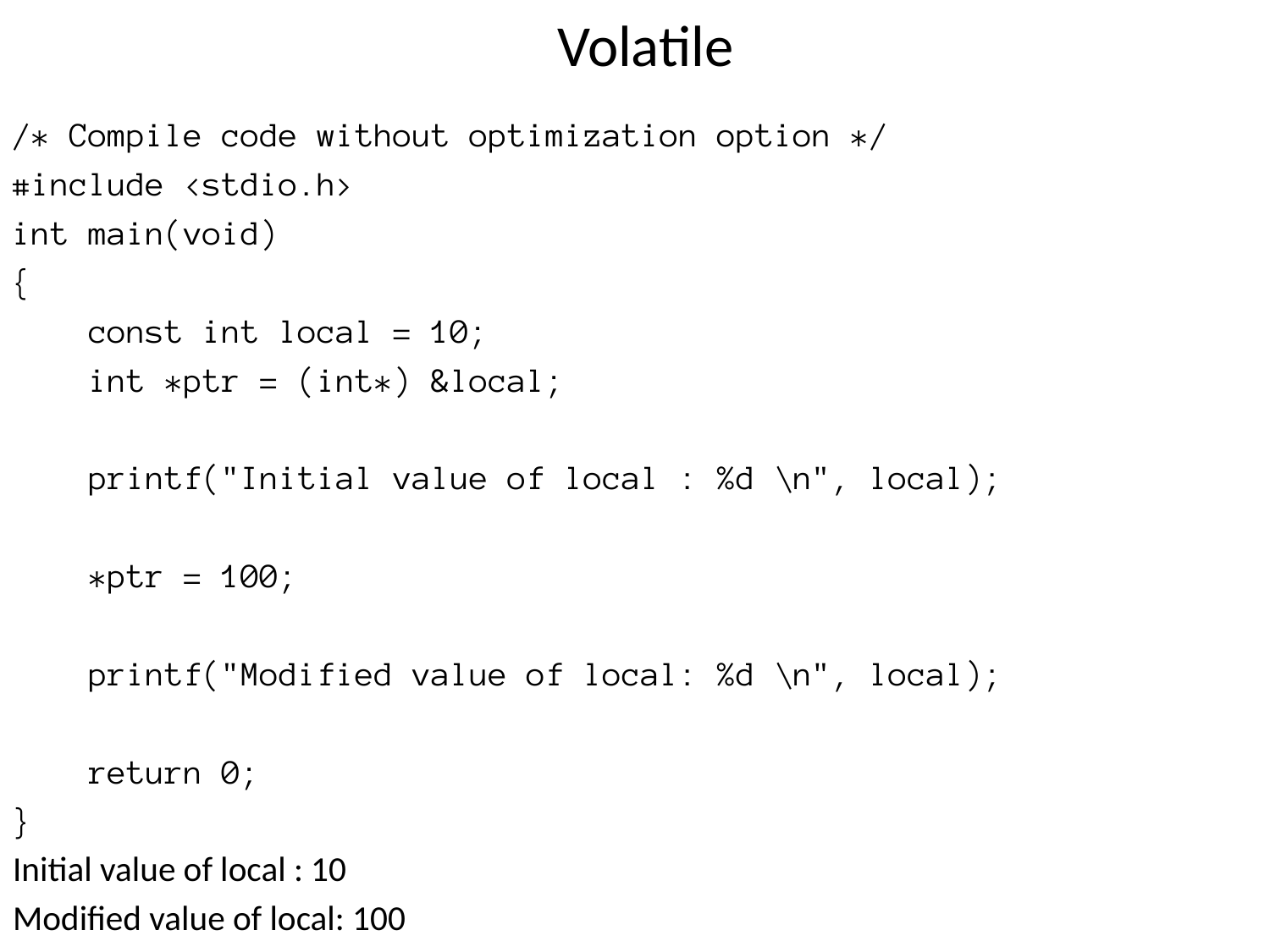

# Volatile
/* Compile code without optimization option */
#include <stdio.h>
int main(void)
{
    const int local = 10;
    int *ptr = (int*) &local;

    printf("Initial value of local : %d \n", local);

    *ptr = 100;

    printf("Modified value of local: %d \n", local);

    return 0;
}
Initial value of local : 10
Modified value of local: 100